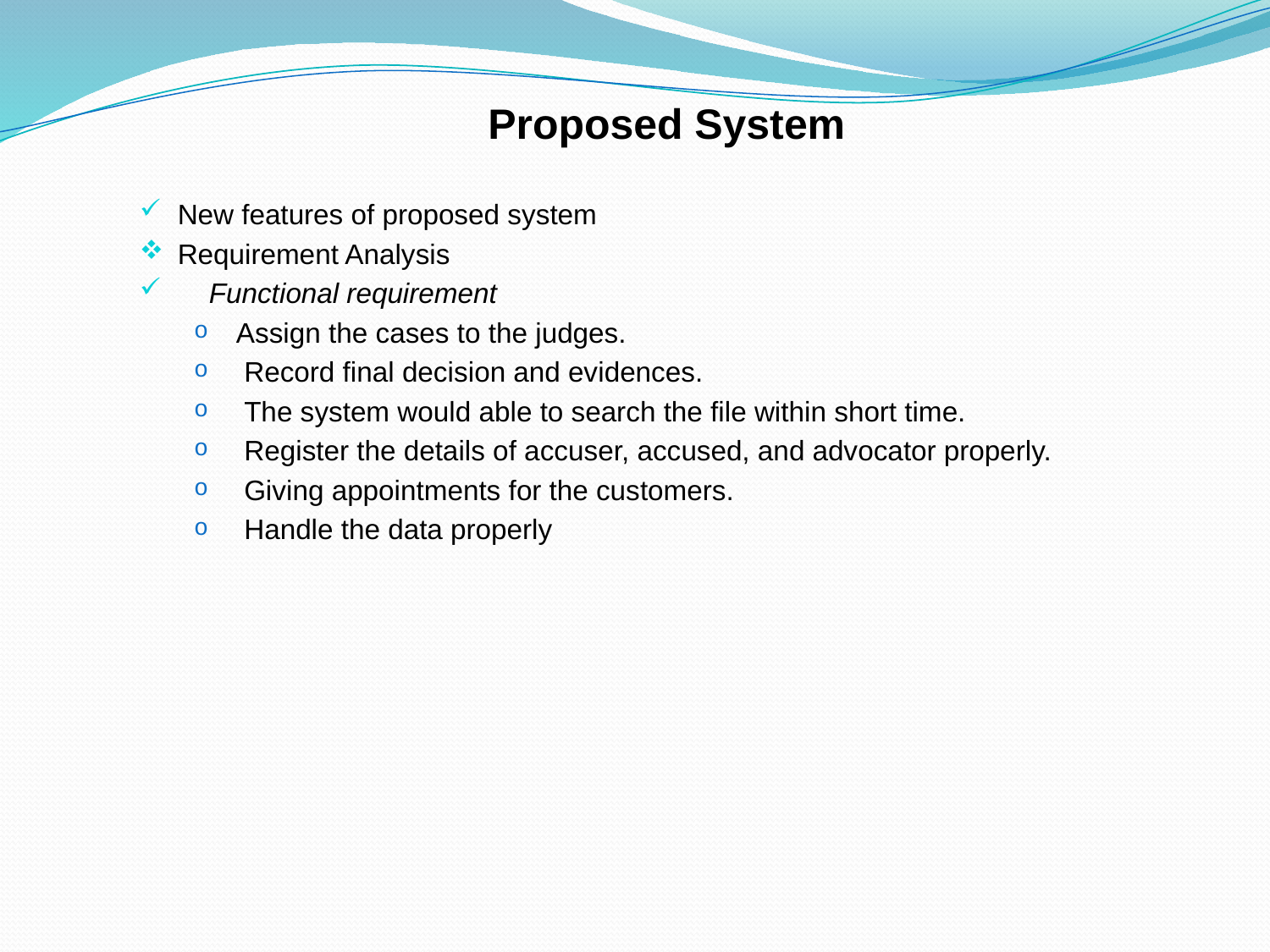

# Proposed System
New features of proposed system
Requirement Analysis
    Functional requirement
 Assign the cases to the judges.
  Record final decision and evidences.
  The system would able to search the file within short time.
  Register the details of accuser, accused, and advocator properly.
  Giving appointments for the customers.
  Handle the data properly